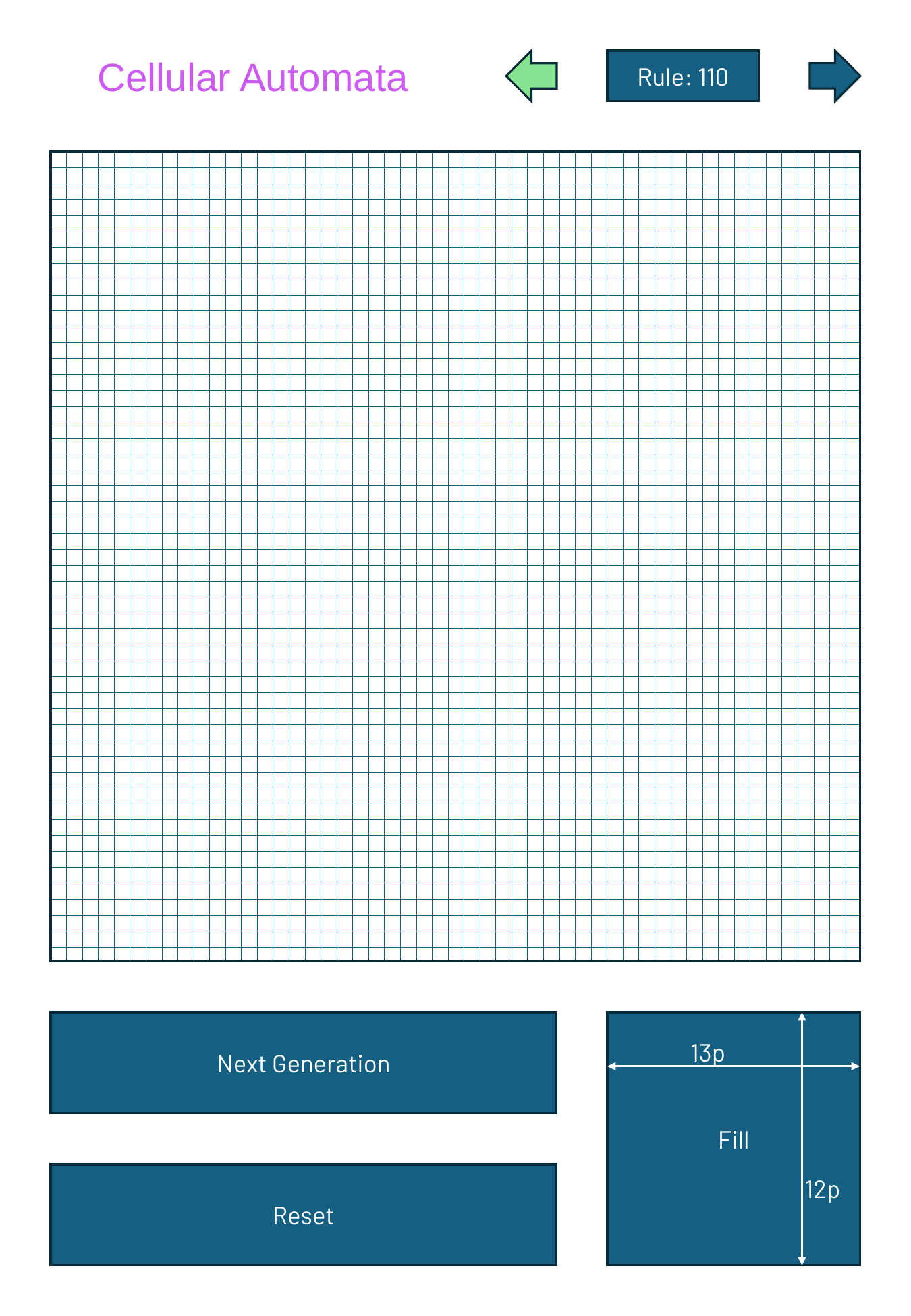

32p
Cellular Automata

Rule: 110

50x
Next Generation
Fill
13p
12p
Reset